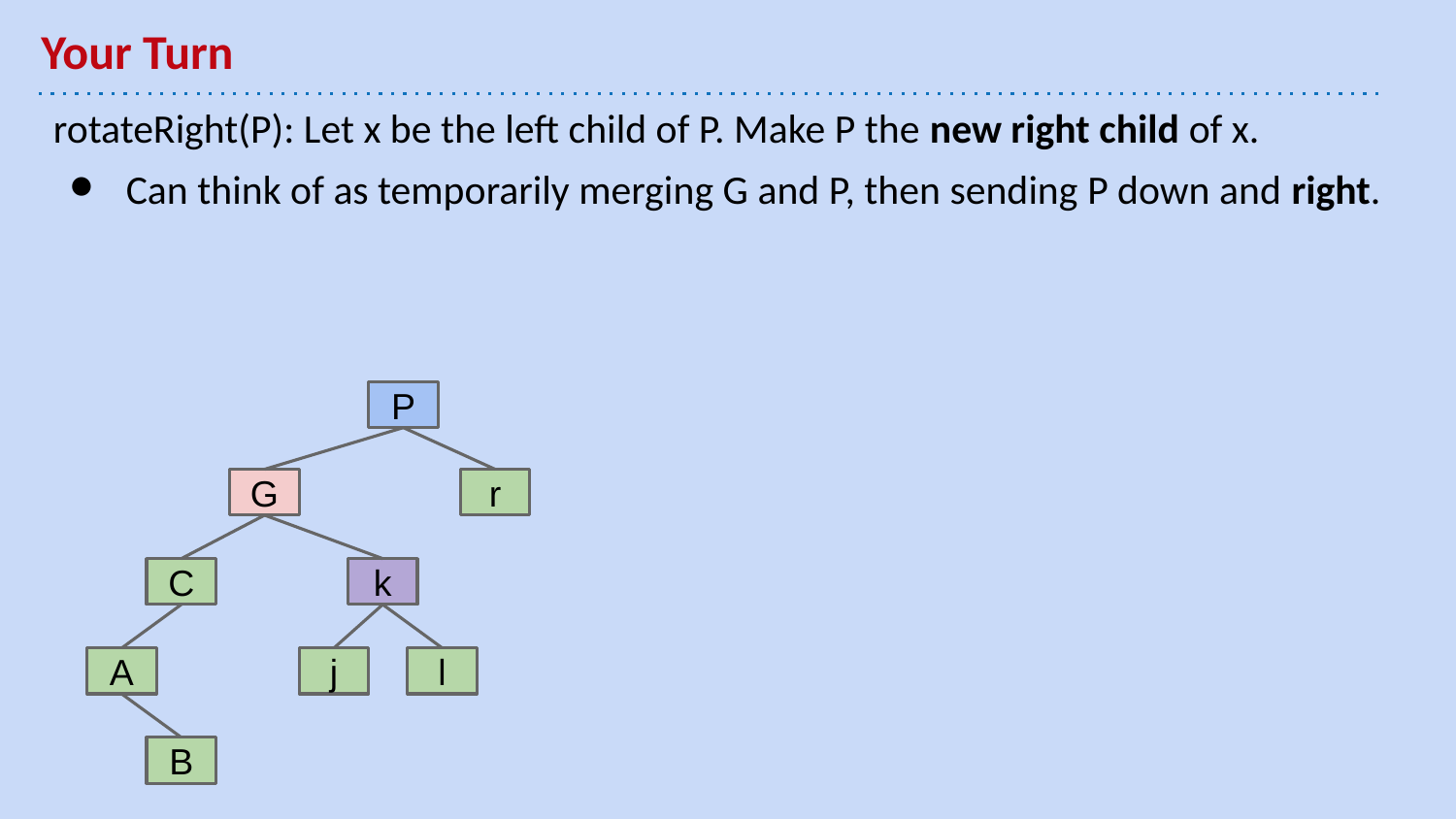

# Your Turn
rotateRight(P): Let x be the left child of P. Make P the new right child of x.
Can think of as temporarily merging G and P, then sending P down and right.
P
G
r
C
k
A
j
l
B